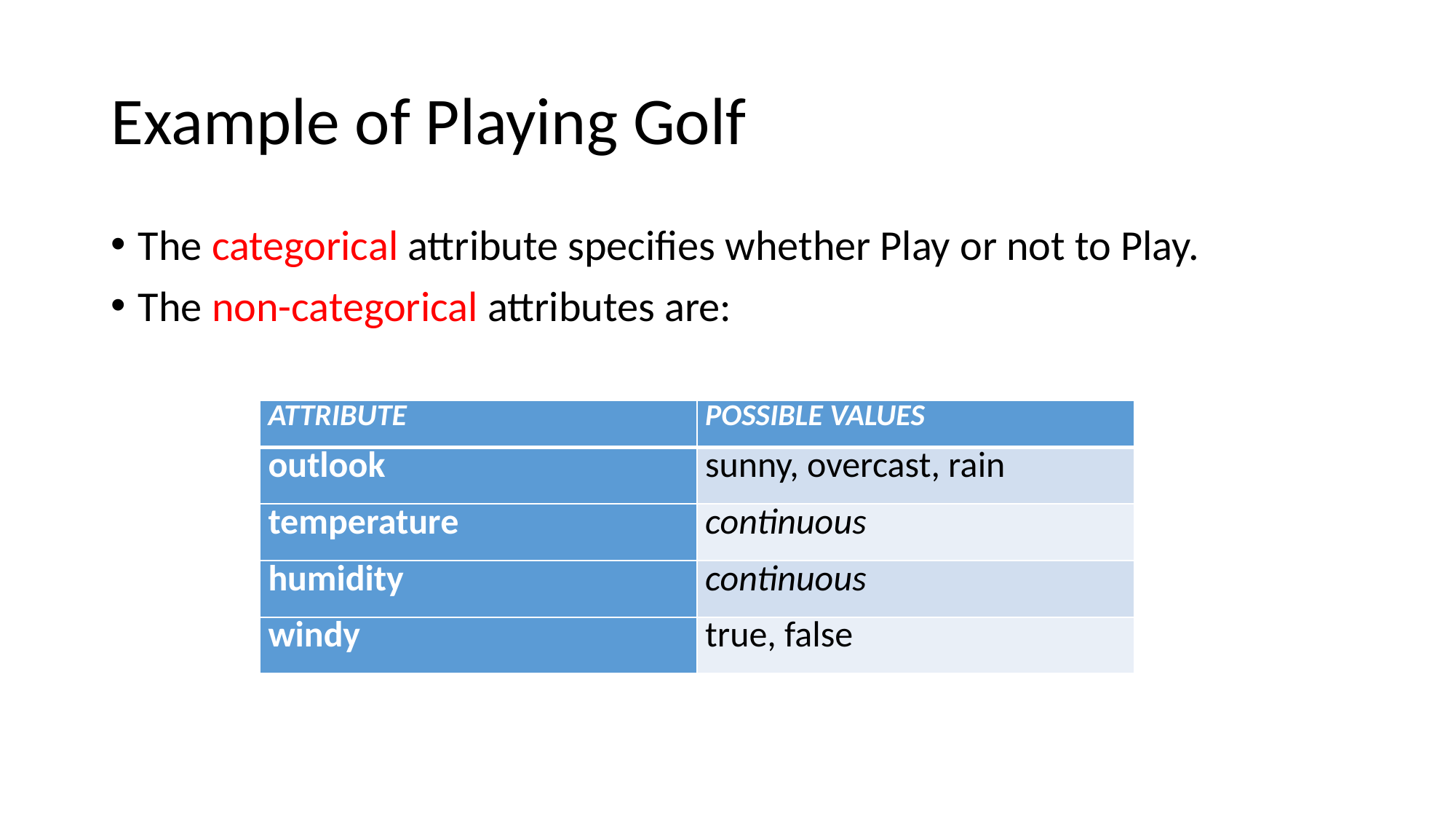

# Example of Playing Golf
The categorical attribute specifies whether Play or not to Play.
The non-categorical attributes are:

| ATTRIBUTE | POSSIBLE VALUES |
| --- | --- |
| outlook | sunny, overcast, rain |
| temperature | continuous |
| humidity | continuous |
| windy | true, false |